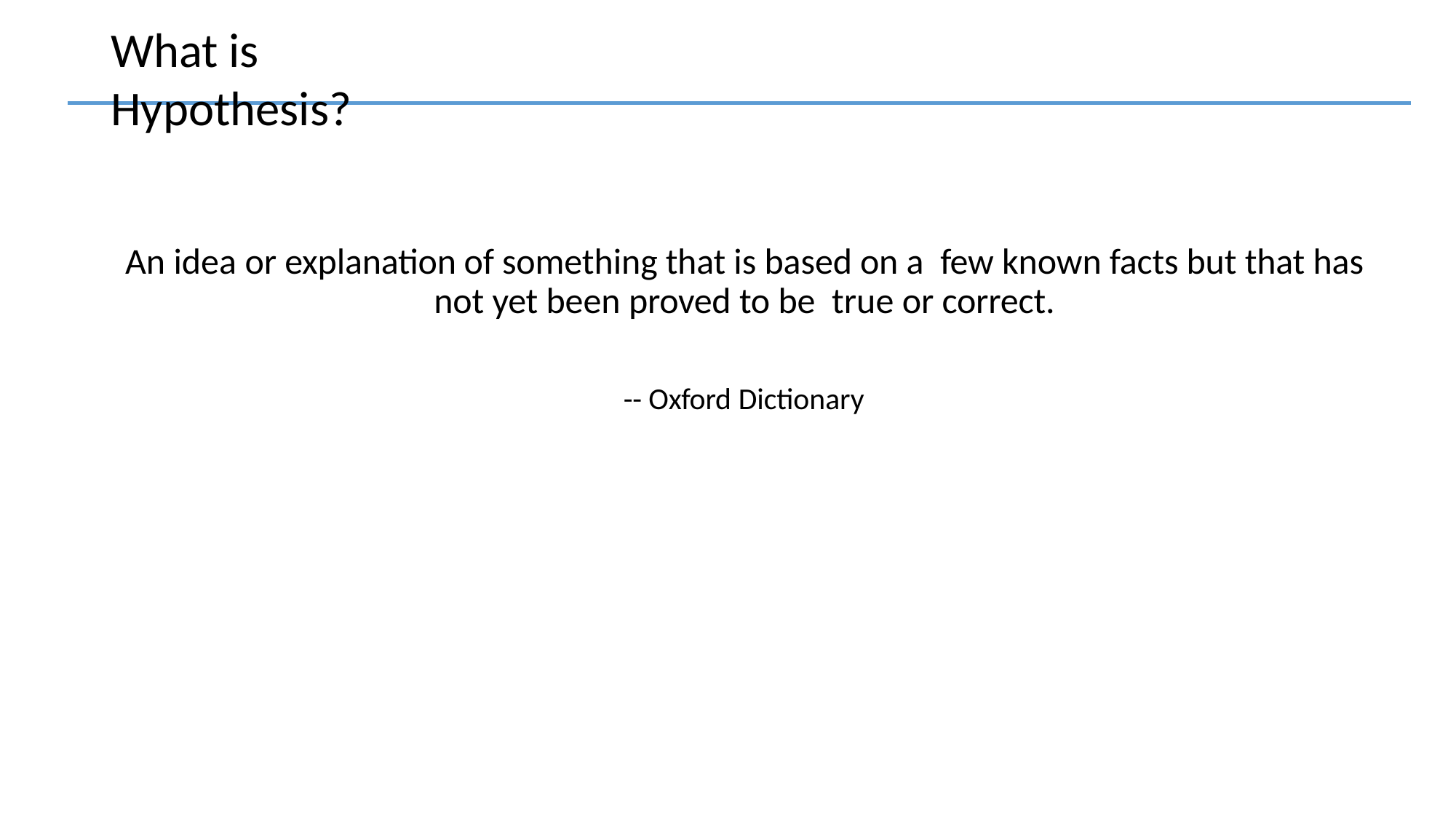

What is Hypothesis?

An idea or explanation of something that is based on a  few known facts but that has not yet been proved to be  true or correct.

-- Oxford Dictionary